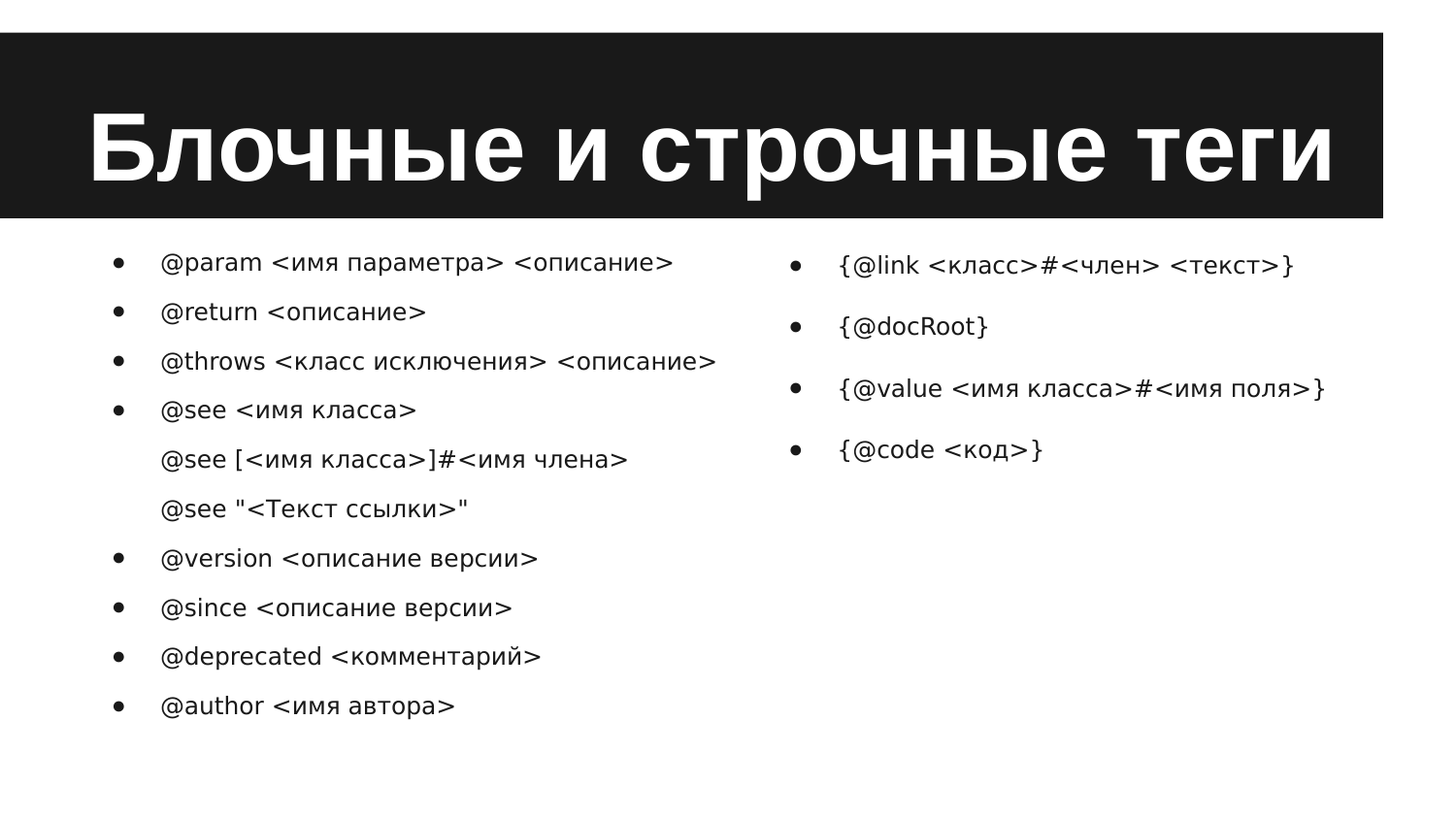

# Блочные и строчные теги
@param <имя параметра> <описание>
@return <описание>
@throws <класс исключения> <описание>
@see <имя класса>
@see [<имя класса>]#<имя члена>
@see "<Текст ссылки>"
@version <описание версии>
@since <описание версии>
@deprecated <комментарий>
@author <имя автора>
{@link <класс>#<член> <текст>}
{@docRoot}
{@value <имя класса>#<имя поля>}
{@code <код>}